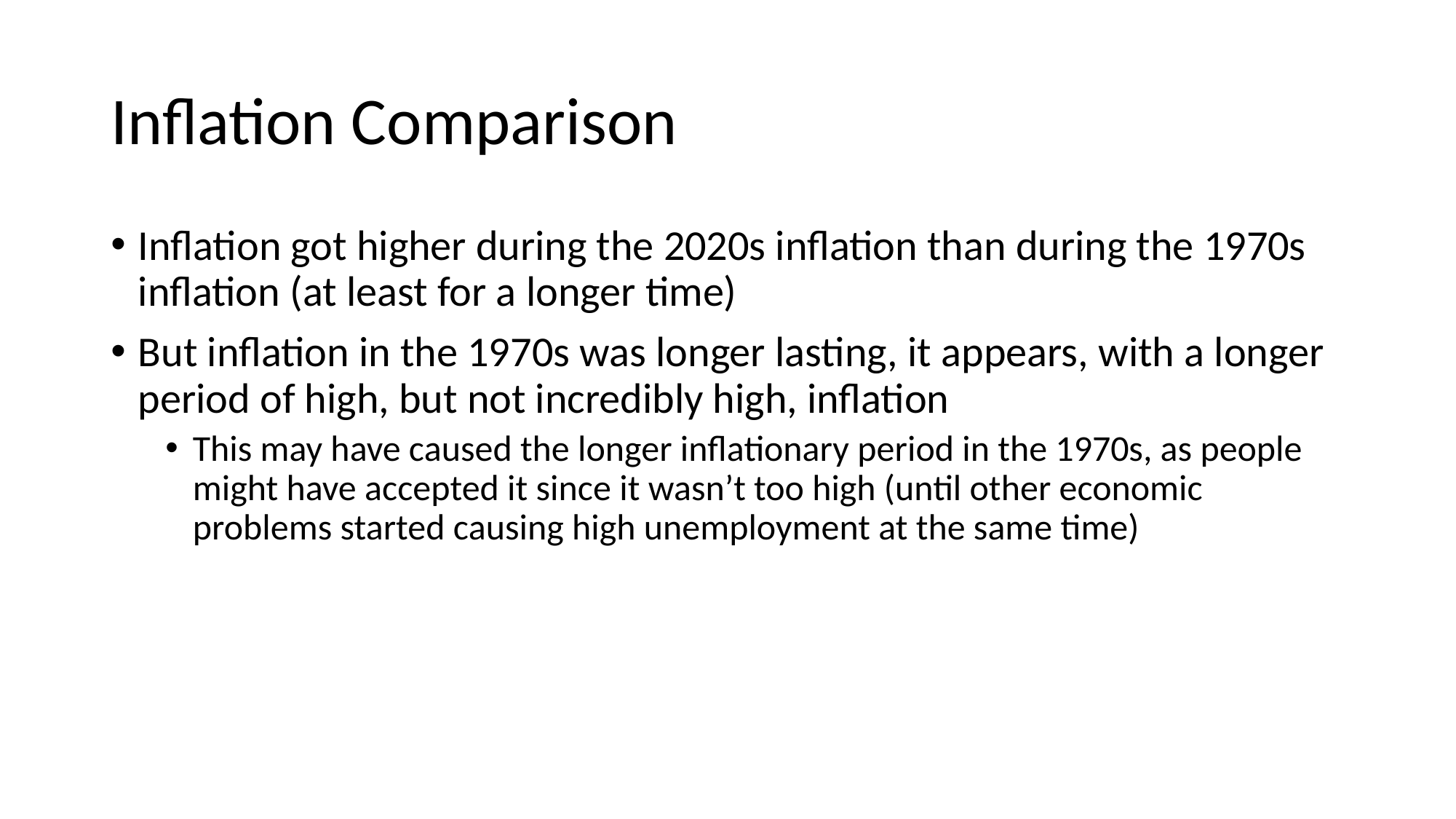

# Inflation Comparison
Inflation got higher during the 2020s inflation than during the 1970s inflation (at least for a longer time)
But inflation in the 1970s was longer lasting, it appears, with a longer period of high, but not incredibly high, inflation
This may have caused the longer inflationary period in the 1970s, as people might have accepted it since it wasn’t too high (until other economic problems started causing high unemployment at the same time)